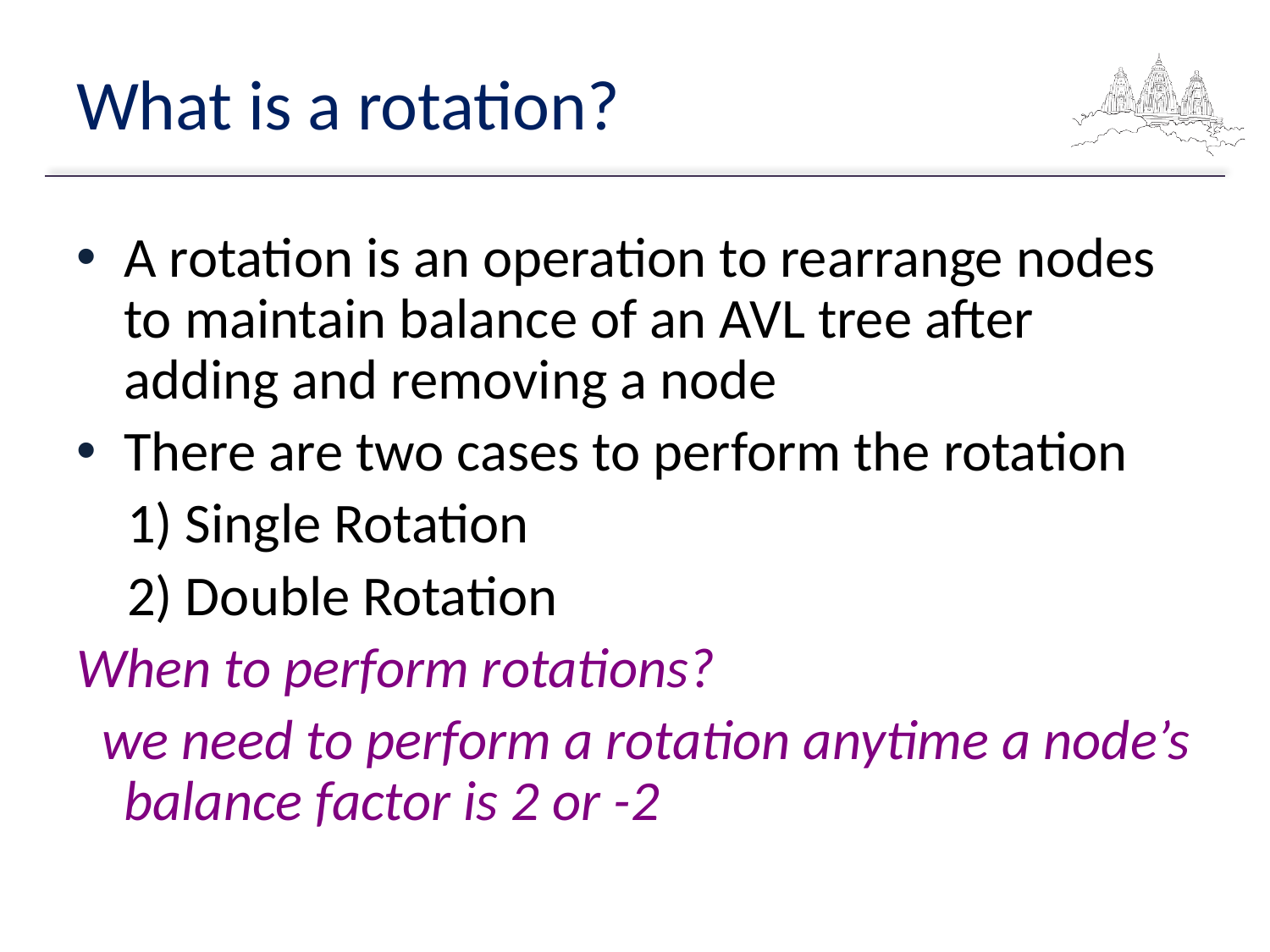

# What is a rotation?
A rotation is an operation to rearrange nodes to maintain balance of an AVL tree after adding and removing a node
There are two cases to perform the rotation
    1) Single Rotation
    2) Double Rotation
When to perform rotations?
  we need to perform a rotation anytime a node’s balance factor is 2 or -2